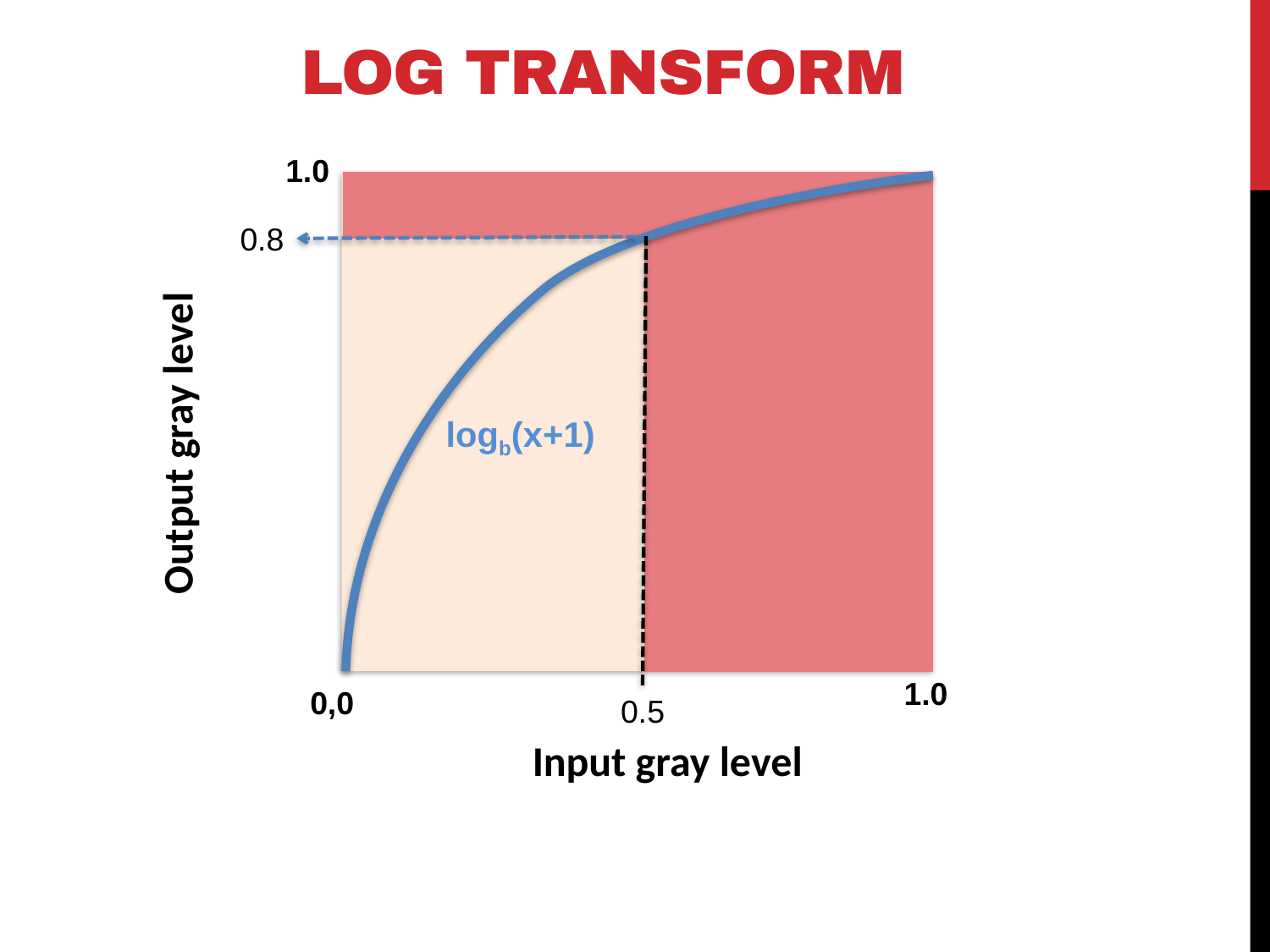

# Log Transform
1.0

0.8
Output gray level
logb(x+1)
1.0
0,0
0.5
Input gray level